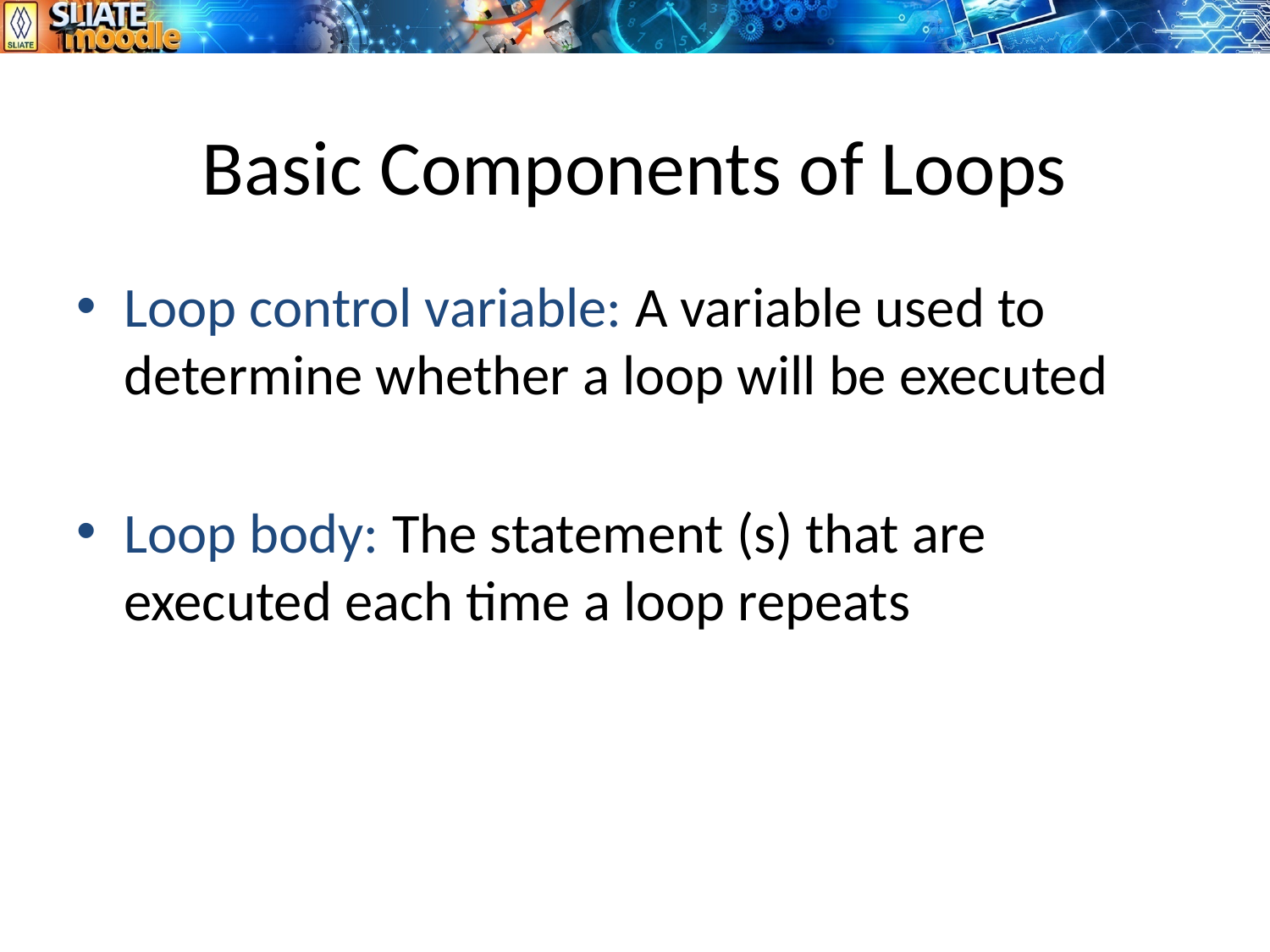

# Basic Components of Loops
Loop control variable: A variable used to determine whether a loop will be executed

Loop body: The statement (s) that are executed each time a loop repeats